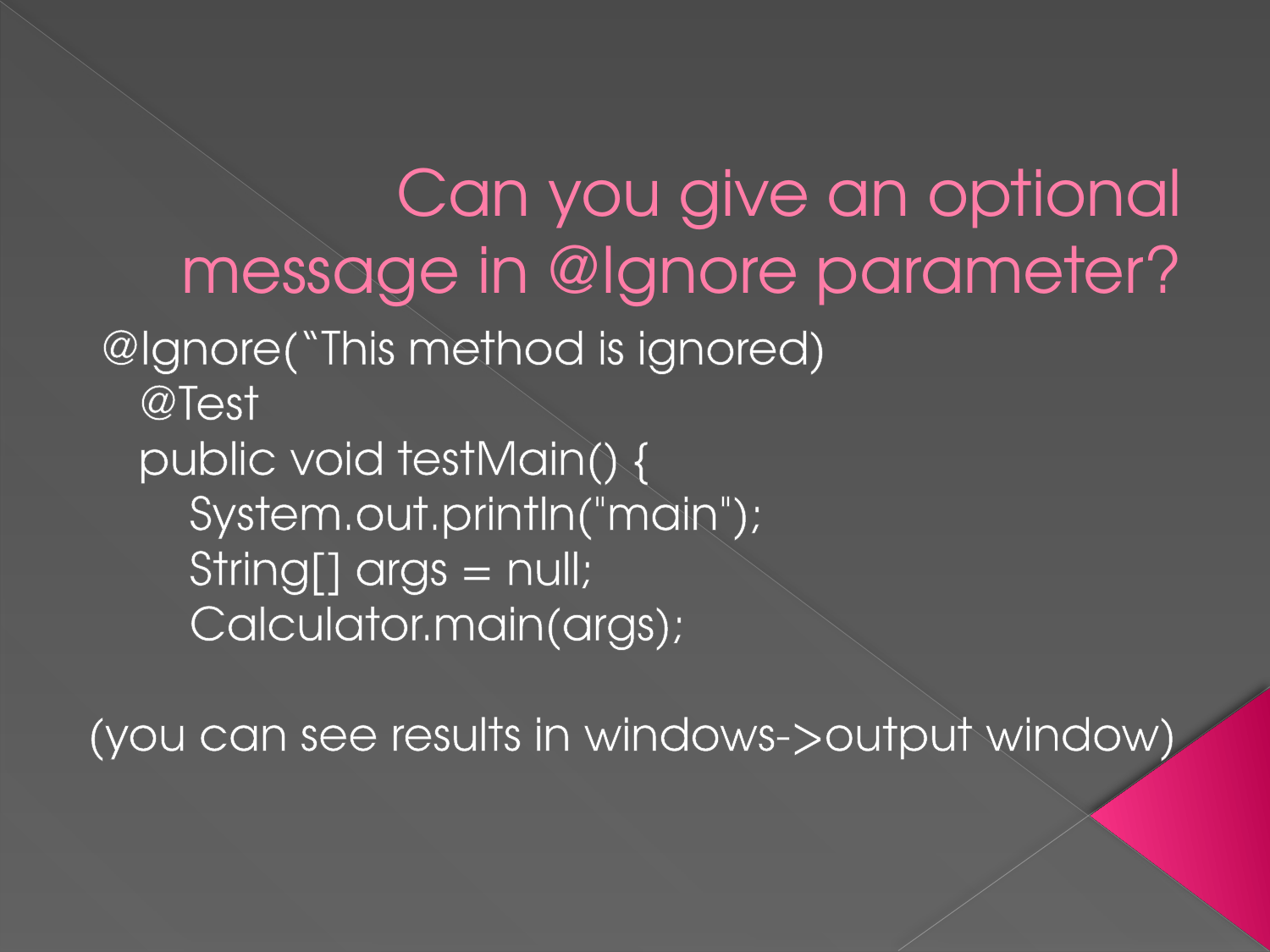

# Can you give an optional message in @Ignore parameter?
 @Ignore(“This method is ignored)
    @Test
    public void testMain() {
        System.out.println("main");
        String[] args = null;
        Calculator.main(args);

(you can see results in windows->output window)